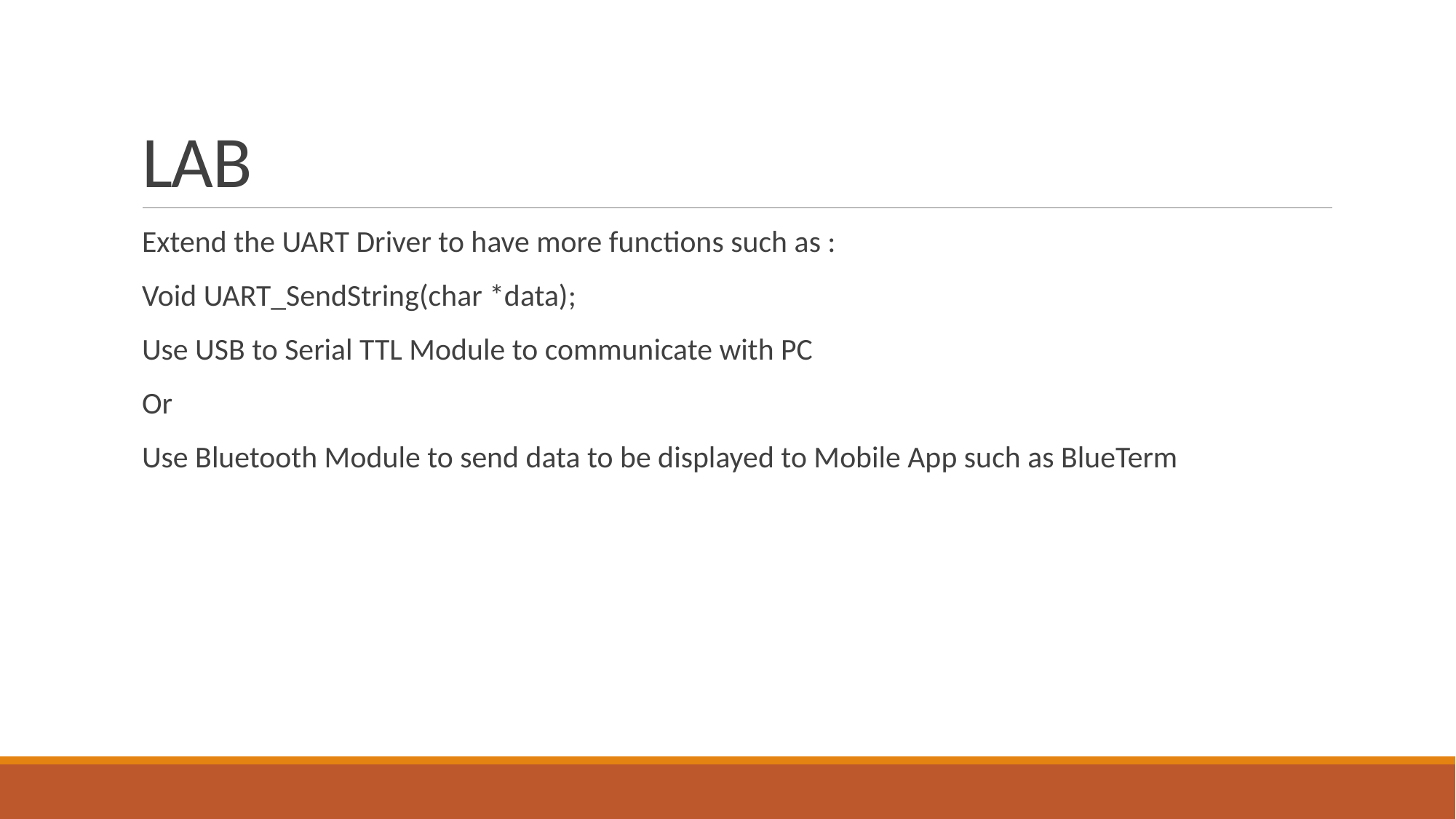

# LAB
Extend the UART Driver to have more functions such as :
Void UART_SendString(char *data);
Use USB to Serial TTL Module to communicate with PC
Or
Use Bluetooth Module to send data to be displayed to Mobile App such as BlueTerm